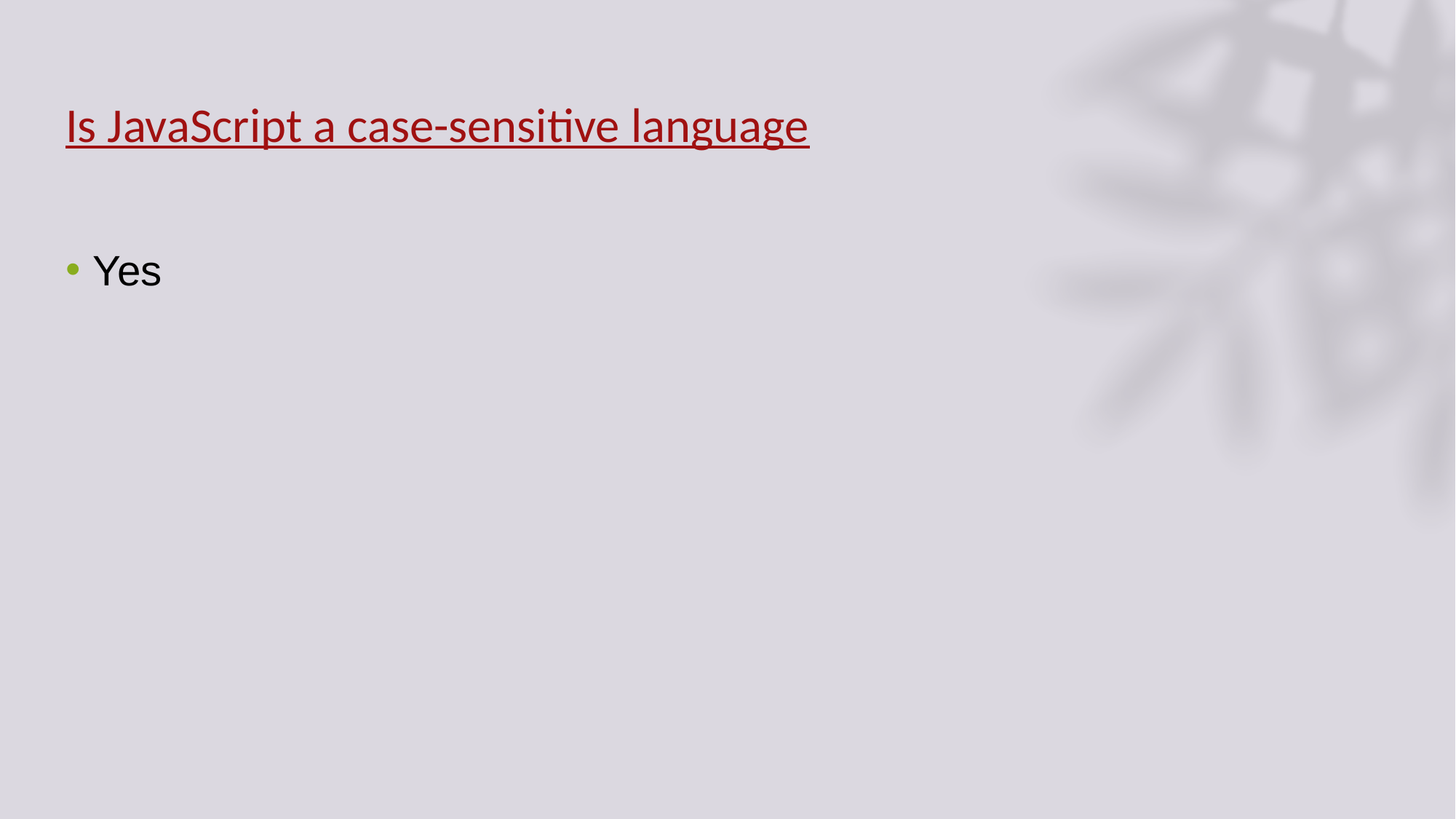

# Is JavaScript a case-sensitive language
Yes